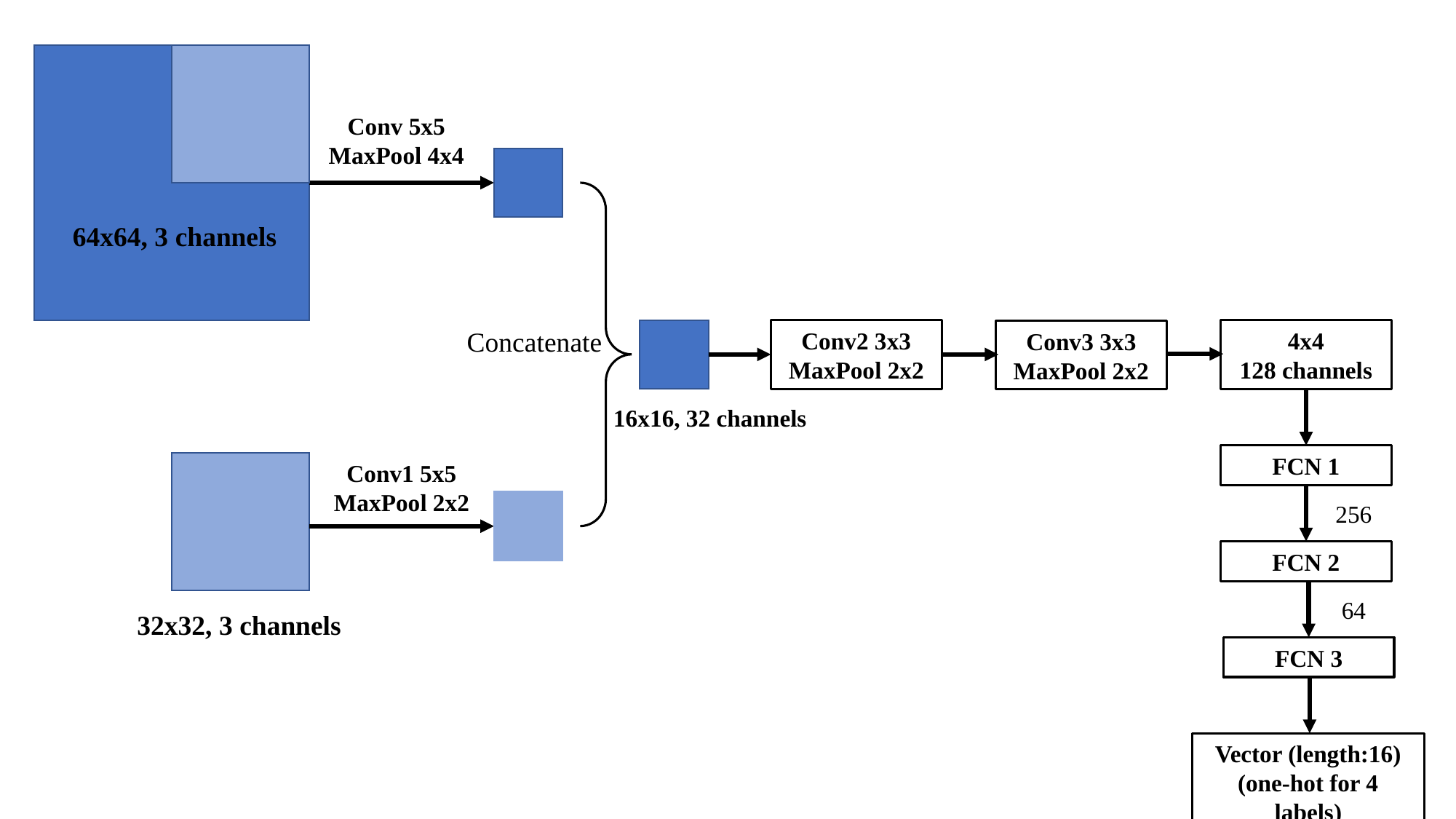

Conv 5x5
MaxPool 4x4

64x64, 3 channels
Concatenate

Conv2 3x3
MaxPool 2x2
4x4
128 channels
Conv3 3x3
MaxPool 2x2
16x16, 32 channels
FCN 1

Conv1 5x5
MaxPool 2x2

256
FCN 2
64
32x32, 3 channels
FCN 3
Vector (length:16)
(one-hot for 4 labels)